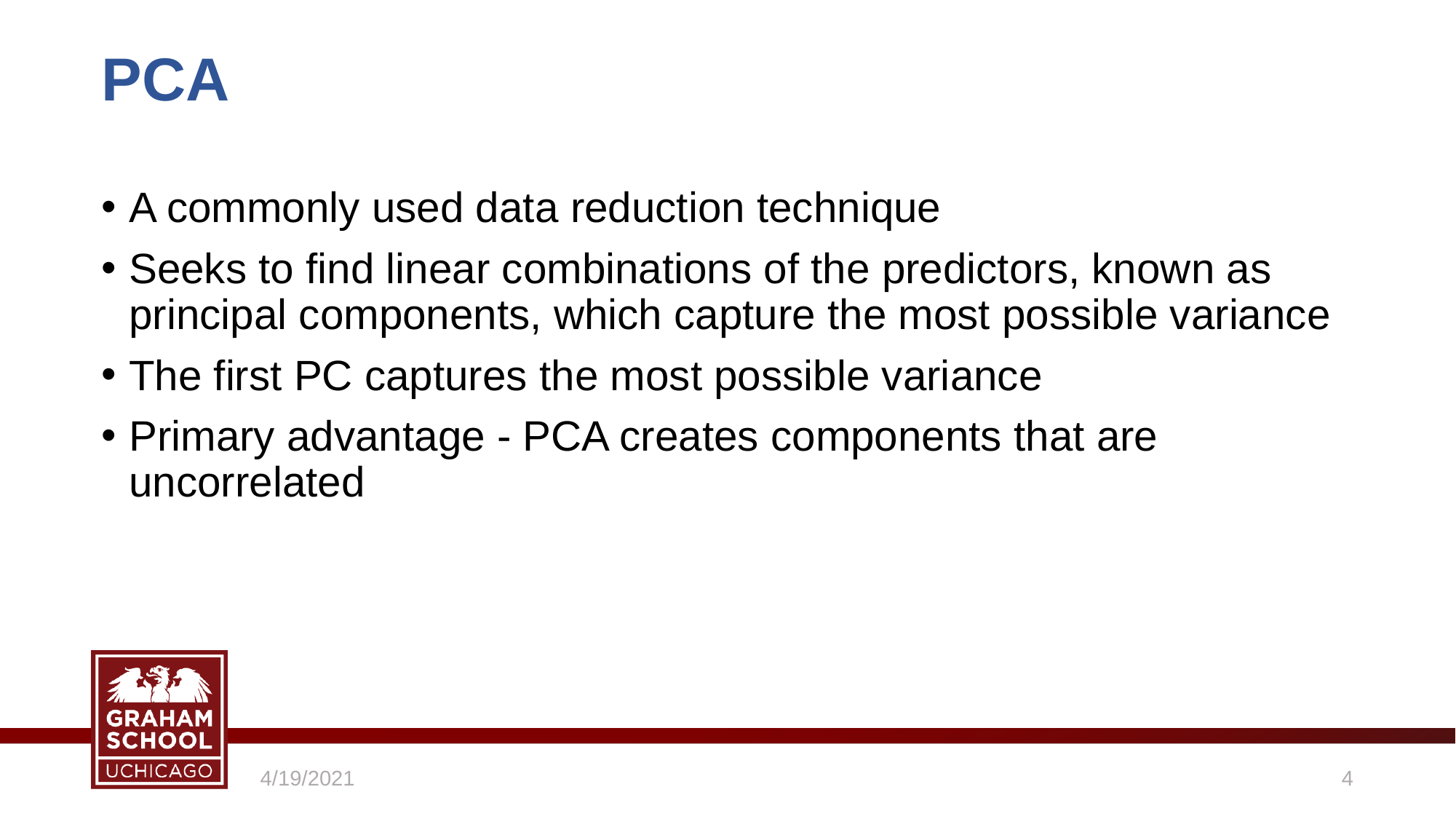

# PCA
A commonly used data reduction technique
Seeks to find linear combinations of the predictors, known as principal components, which capture the most possible variance
The first PC captures the most possible variance
Primary advantage - PCA creates components that are uncorrelated

4/19/2021
4